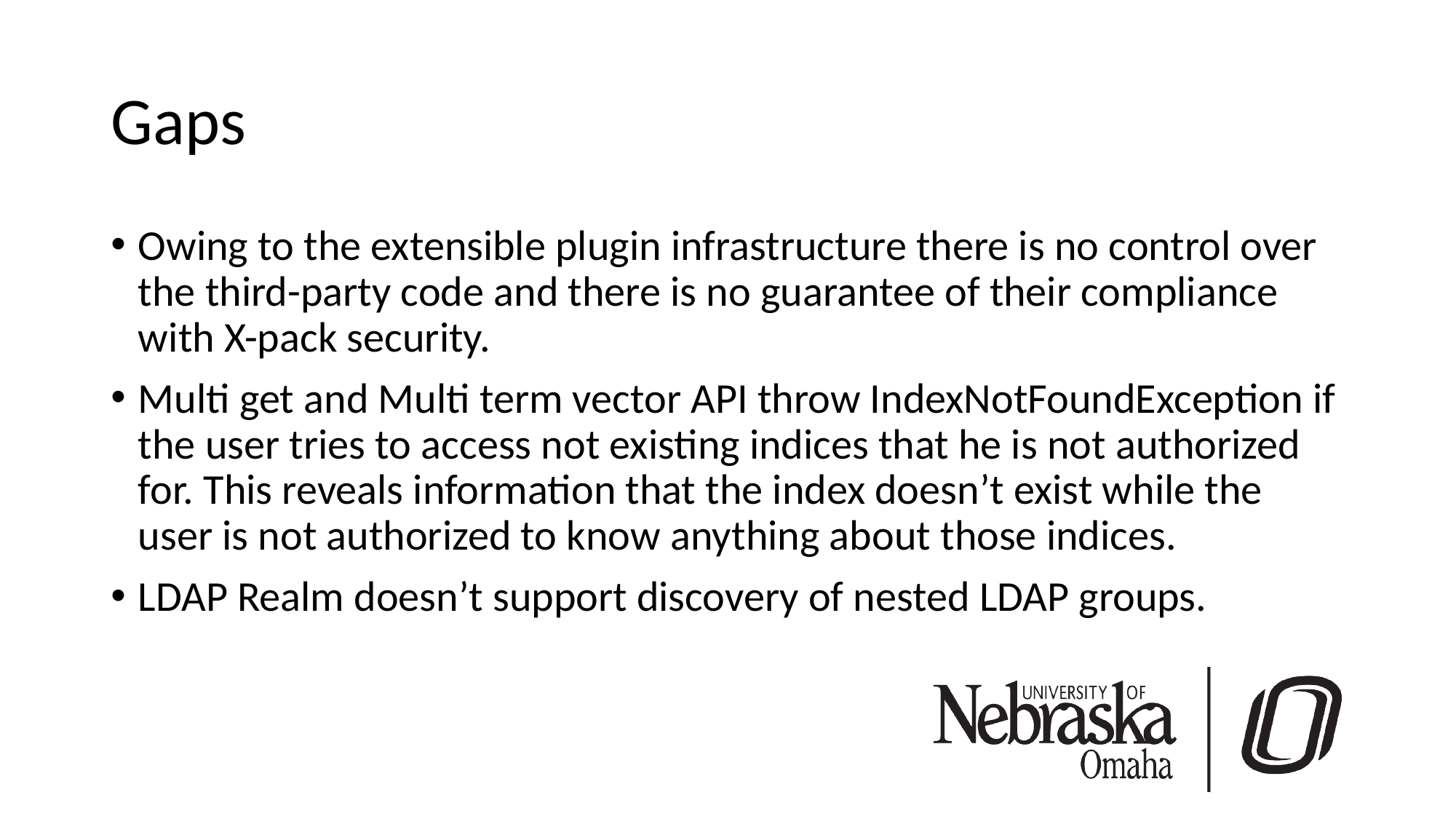

# Gaps
Owing to the extensible plugin infrastructure there is no control over the third-party code and there is no guarantee of their compliance with X-pack security.
Multi get and Multi term vector API throw IndexNotFoundException if the user tries to access not existing indices that he is not authorized for. This reveals information that the index doesn’t exist while the user is not authorized to know anything about those indices.
LDAP Realm doesn’t support discovery of nested LDAP groups.